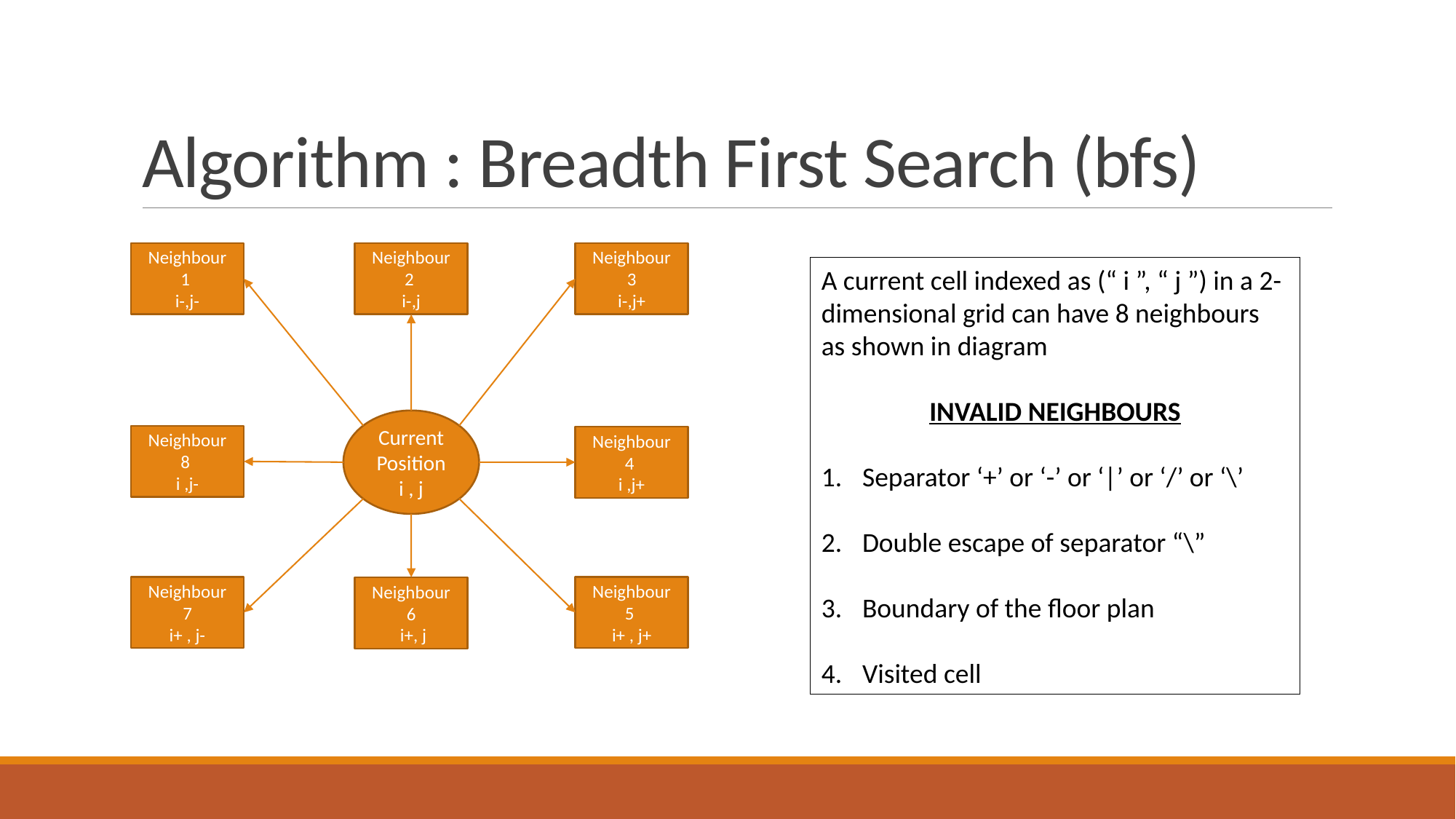

# Algorithm : Breadth First Search (bfs)
Neighbour 1
i-,j-
Neighbour 3
i-,j+
Neighbour 2
i-,j
A current cell indexed as (“ i ”, “ j ”) in a 2-dimensional grid can have 8 neighbours as shown in diagram

INVALID NEIGHBOURS
Separator ‘+’ or ‘-’ or ‘|’ or ‘/’ or ‘\’
Double escape of separator “\”
Boundary of the floor plan
Visited cell
Current Position i , j
Neighbour 8
i ,j-
Neighbour 4
i ,j+
Neighbour 7
i+ , j-
Neighbour 5
i+ , j+
Neighbour 6
 i+, j